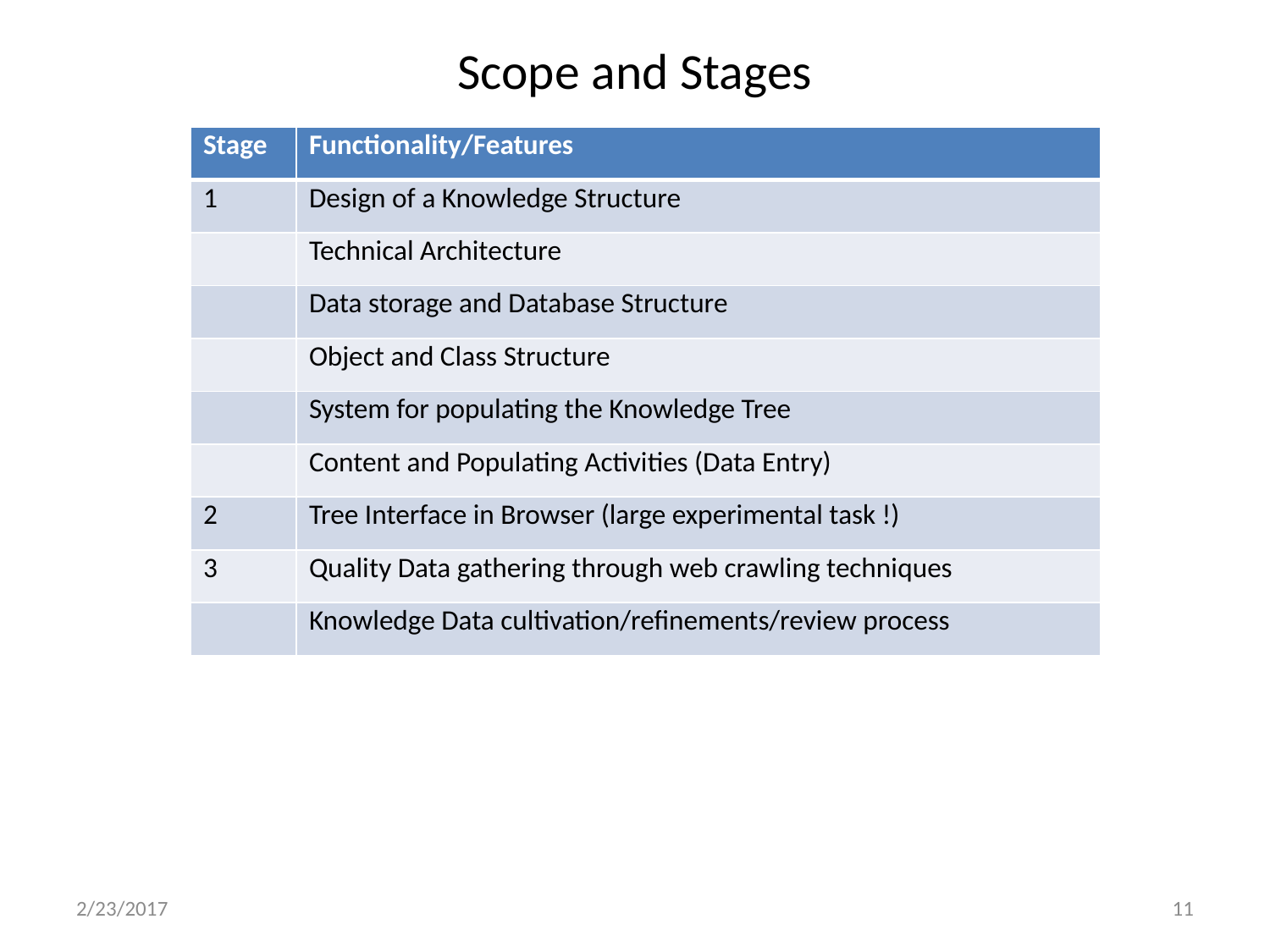

# Scope and Stages

| Stage | Functionality/Features |
| --- | --- |
| 1 | Design of a Knowledge Structure |
|  | Technical Architecture |
|  | Data storage and Database Structure |
|  | Object and Class Structure |
|  | System for populating the Knowledge Tree |
|  | Content and Populating Activities (Data Entry) |
| 2 | Tree Interface in Browser (large experimental task !) |
| 3 | Quality Data gathering through web crawling techniques |
|  | Knowledge Data cultivation/refinements/review process |
2/23/2017
11